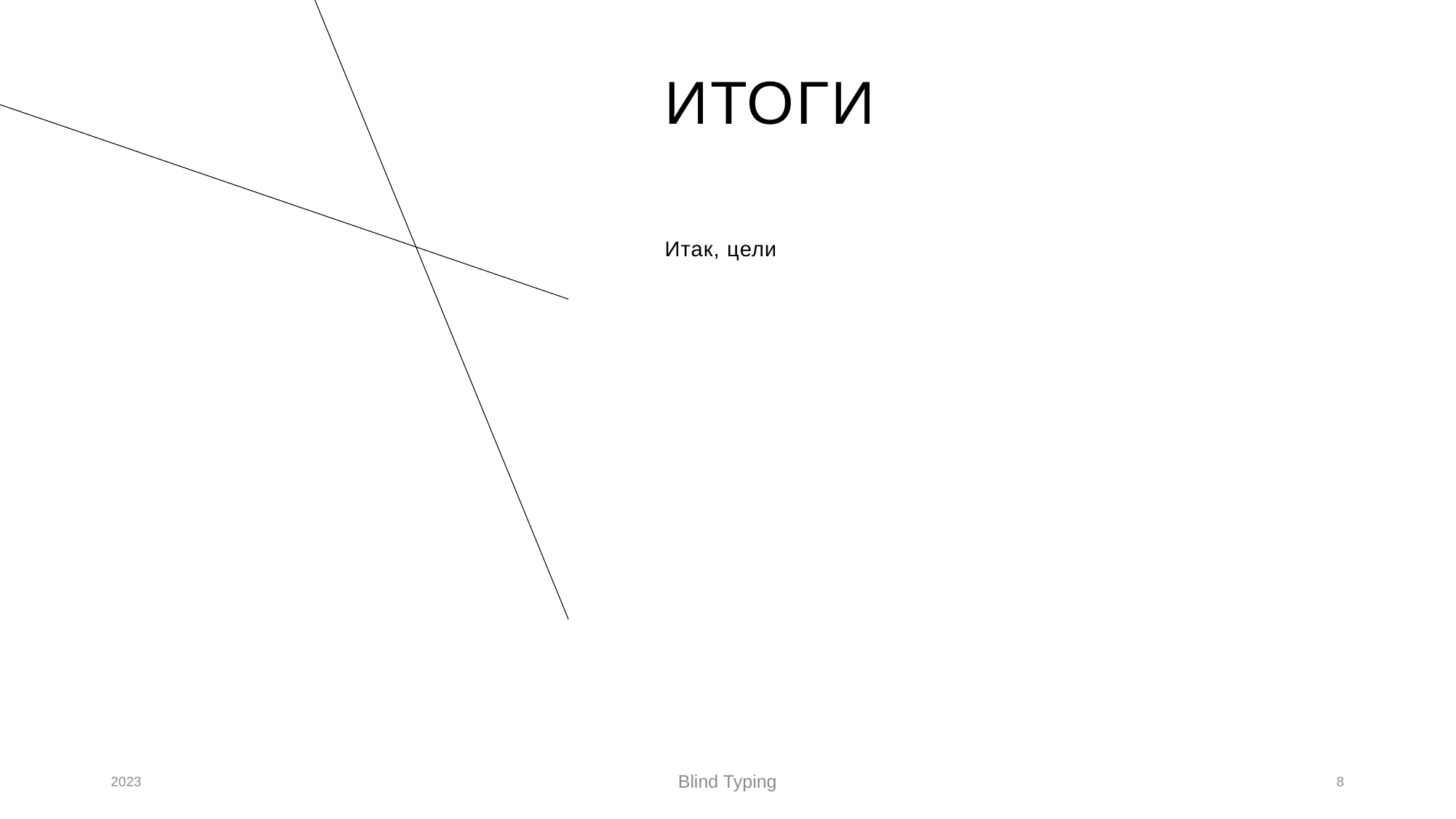

# Итоги
Итак, цели
2023
Blind Typing
8